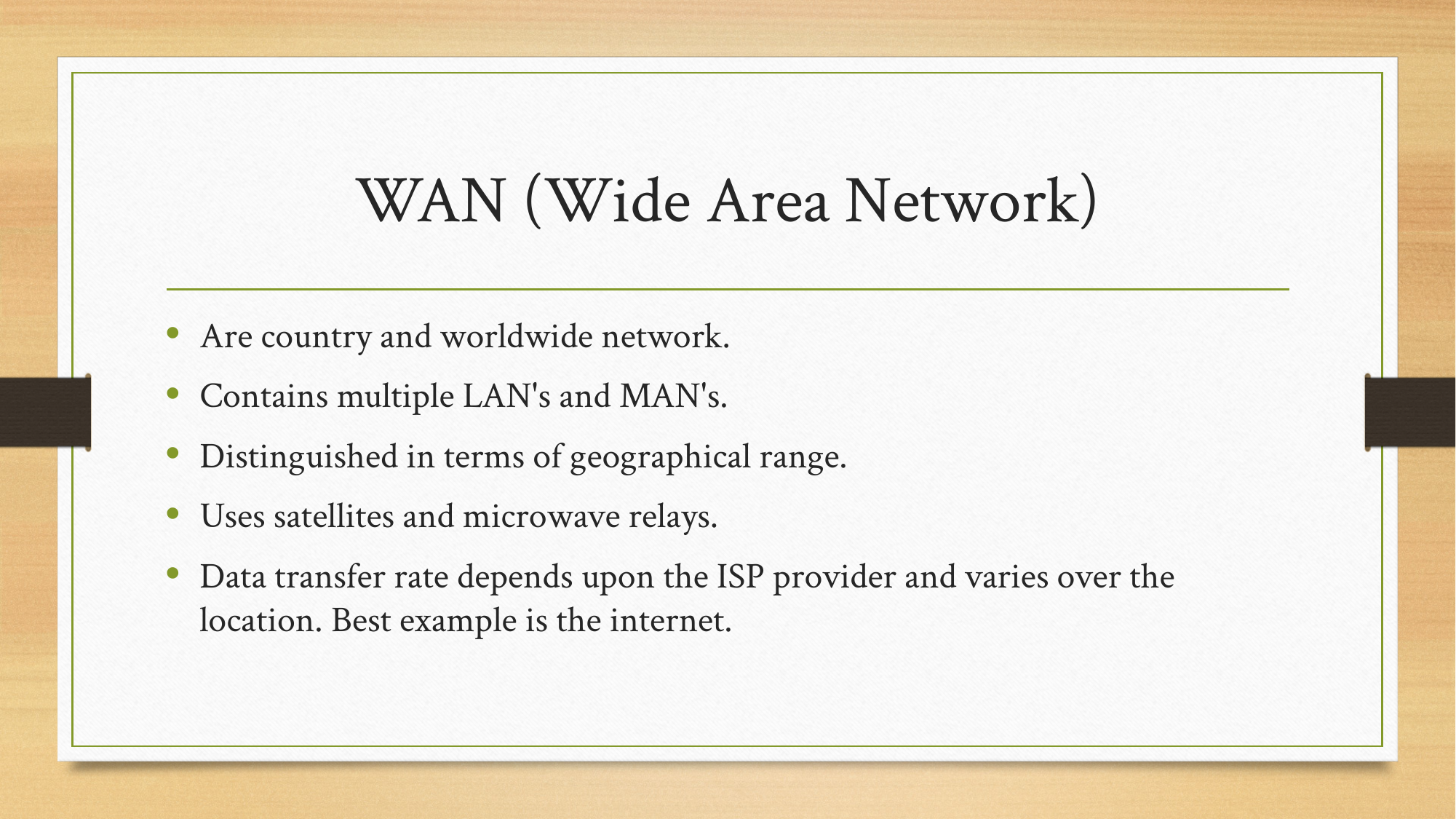

# WAN (Wide Area Network)
Are country and worldwide network.
Contains multiple LAN's and MAN's.
Distinguished in terms of geographical range.
Uses satellites and microwave relays.
Data transfer rate depends upon the ISP provider and varies over the location. Best example is the internet.